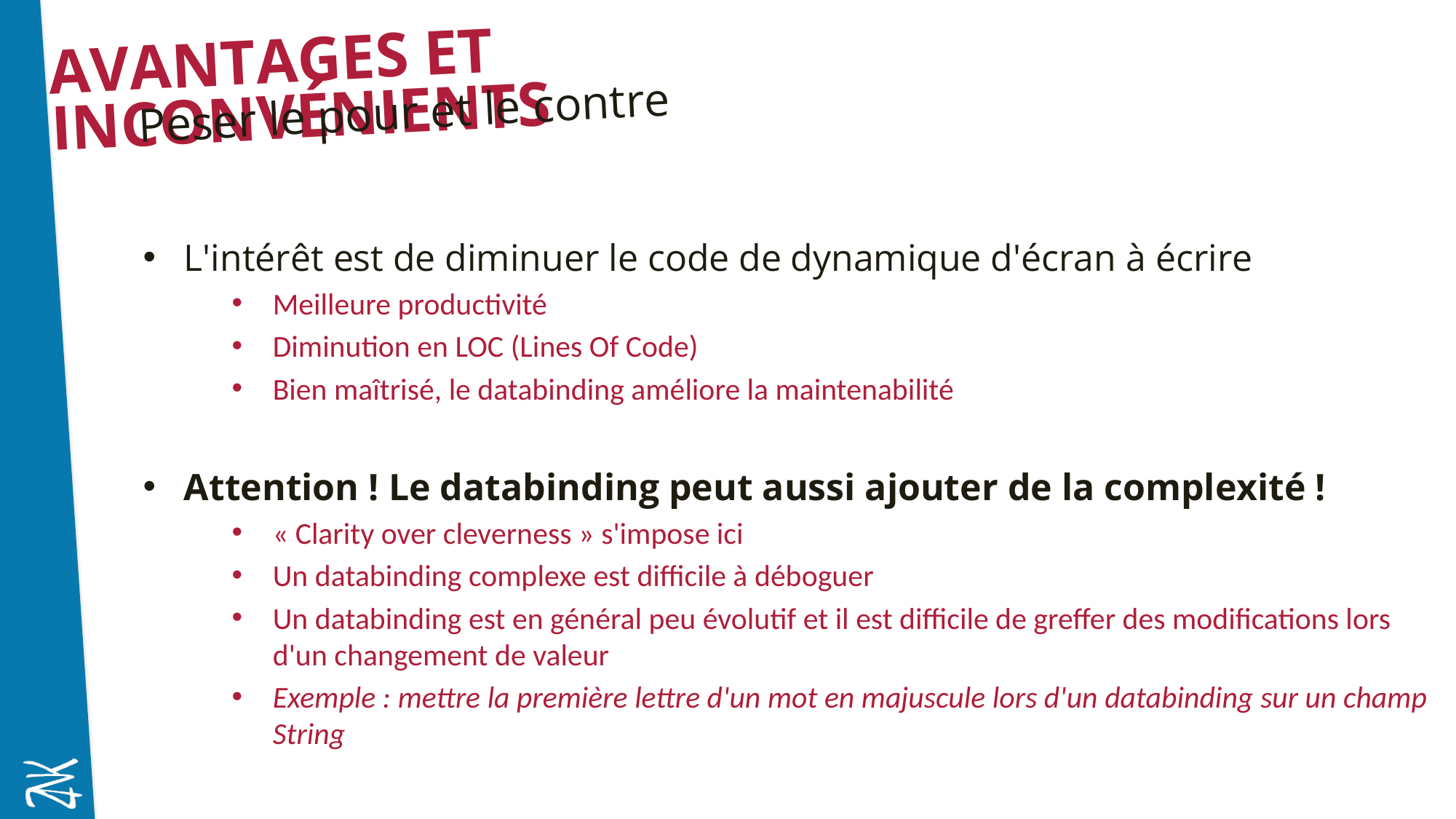

# Avantages et inconvénients
Peser le pour et le contre
L'intérêt est de diminuer le code de dynamique d'écran à écrire
Meilleure productivité
Diminution en LOC (Lines Of Code)
Bien maîtrisé, le databinding améliore la maintenabilité

Attention ! Le databinding peut aussi ajouter de la complexité !
« Clarity over cleverness » s'impose ici
Un databinding complexe est difficile à déboguer
Un databinding est en général peu évolutif et il est difficile de greffer des modifications lors d'un changement de valeur
Exemple : mettre la première lettre d'un mot en majuscule lors d'un databinding sur un champ String